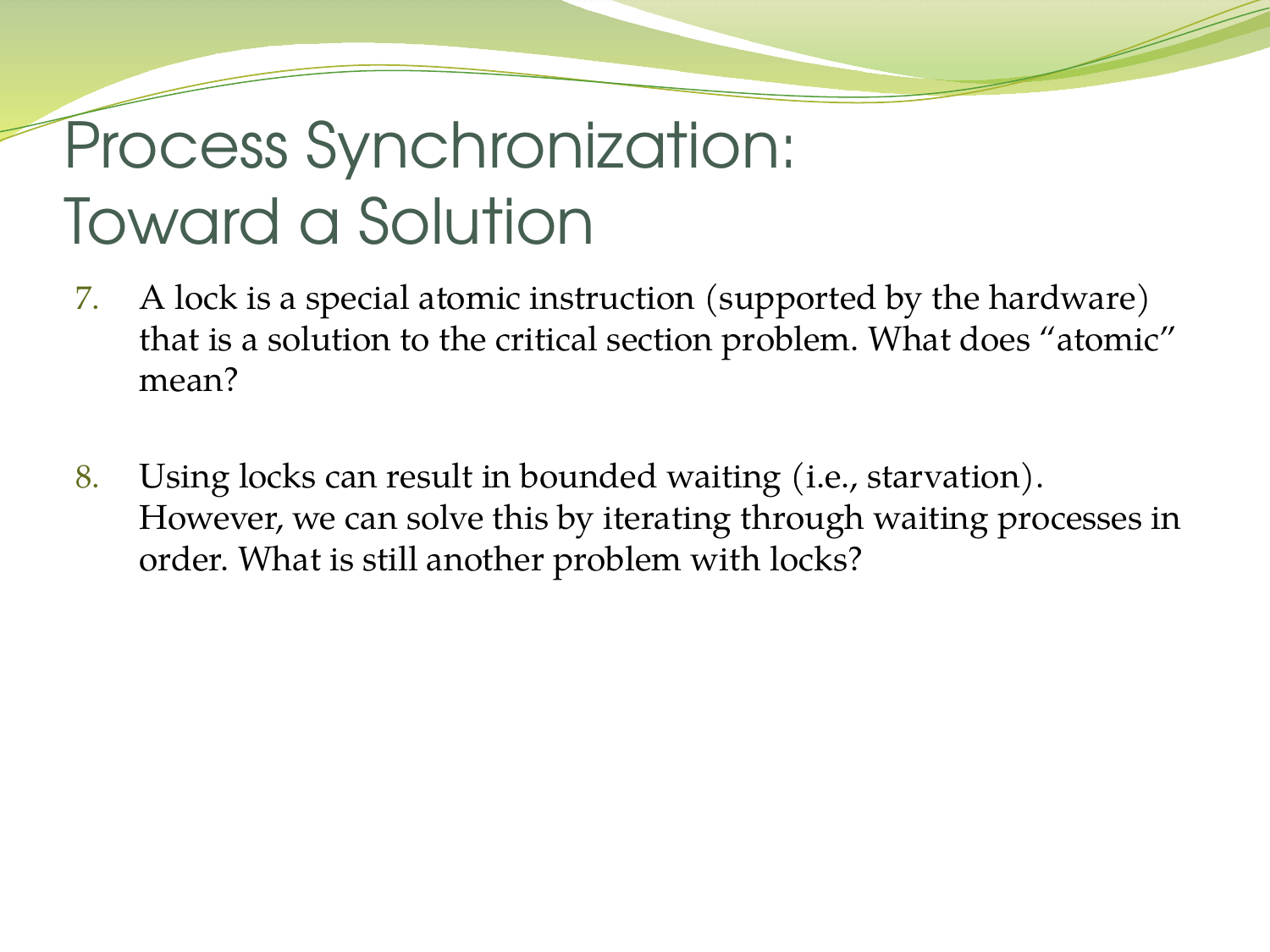

# Process Synchronization: Toward a Solution
A lock is a special atomic instruction (supported by the hardware) that is a solution to the critical section problem. What does “atomic” mean?

Using locks can result in bounded waiting (i.e., starvation). However, we can solve this by iterating through waiting processes in order. What is still another problem with locks?